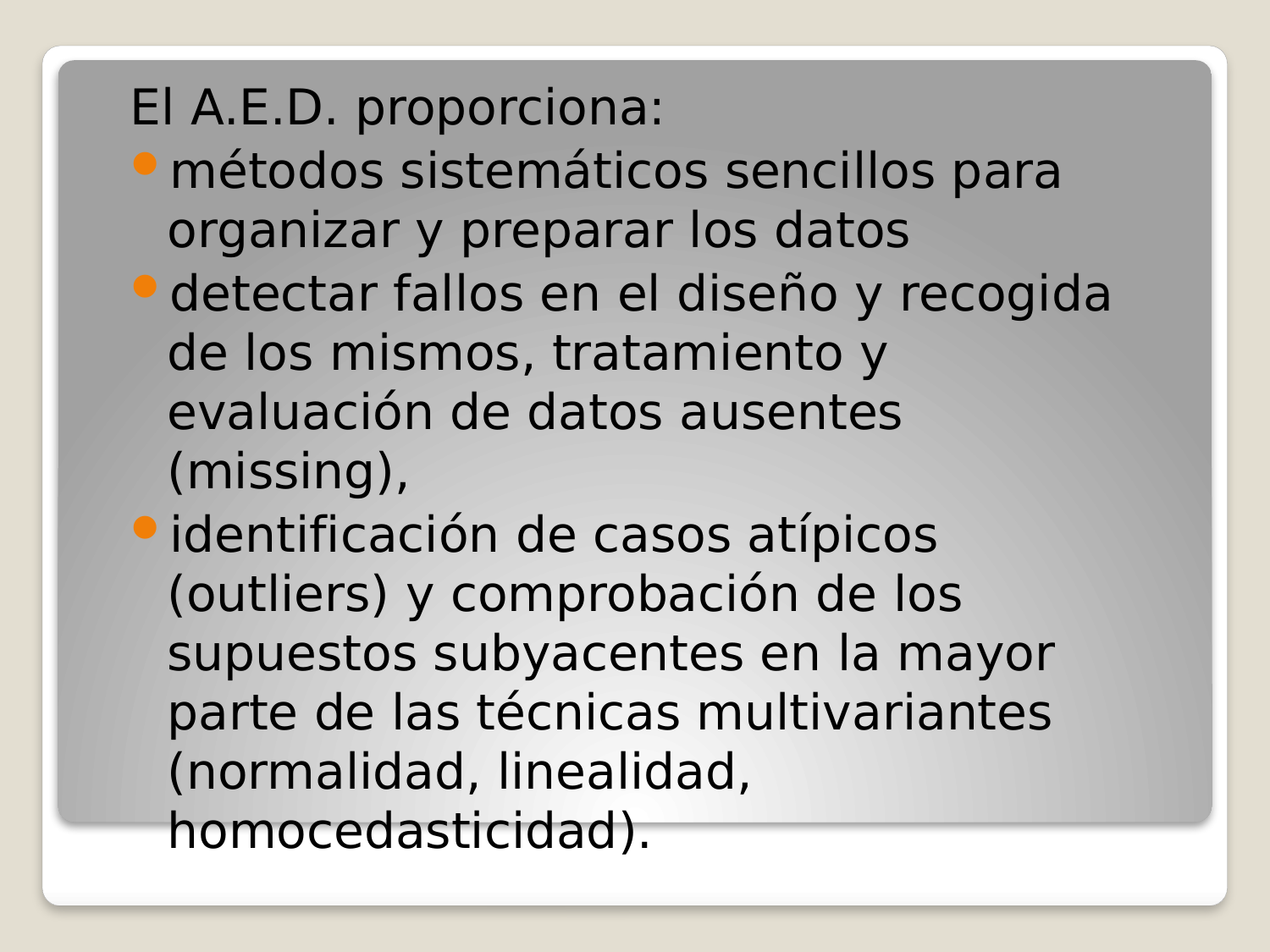

El A.E.D. proporciona:
métodos sistemáticos sencillos para organizar y preparar los datos
detectar fallos en el diseño y recogida de los mismos, tratamiento y evaluación de datos ausentes (missing),
identificación de casos atípicos (outliers) y comprobación de los supuestos subyacentes en la mayor parte de las técnicas multivariantes (normalidad, linealidad, homocedasticidad).